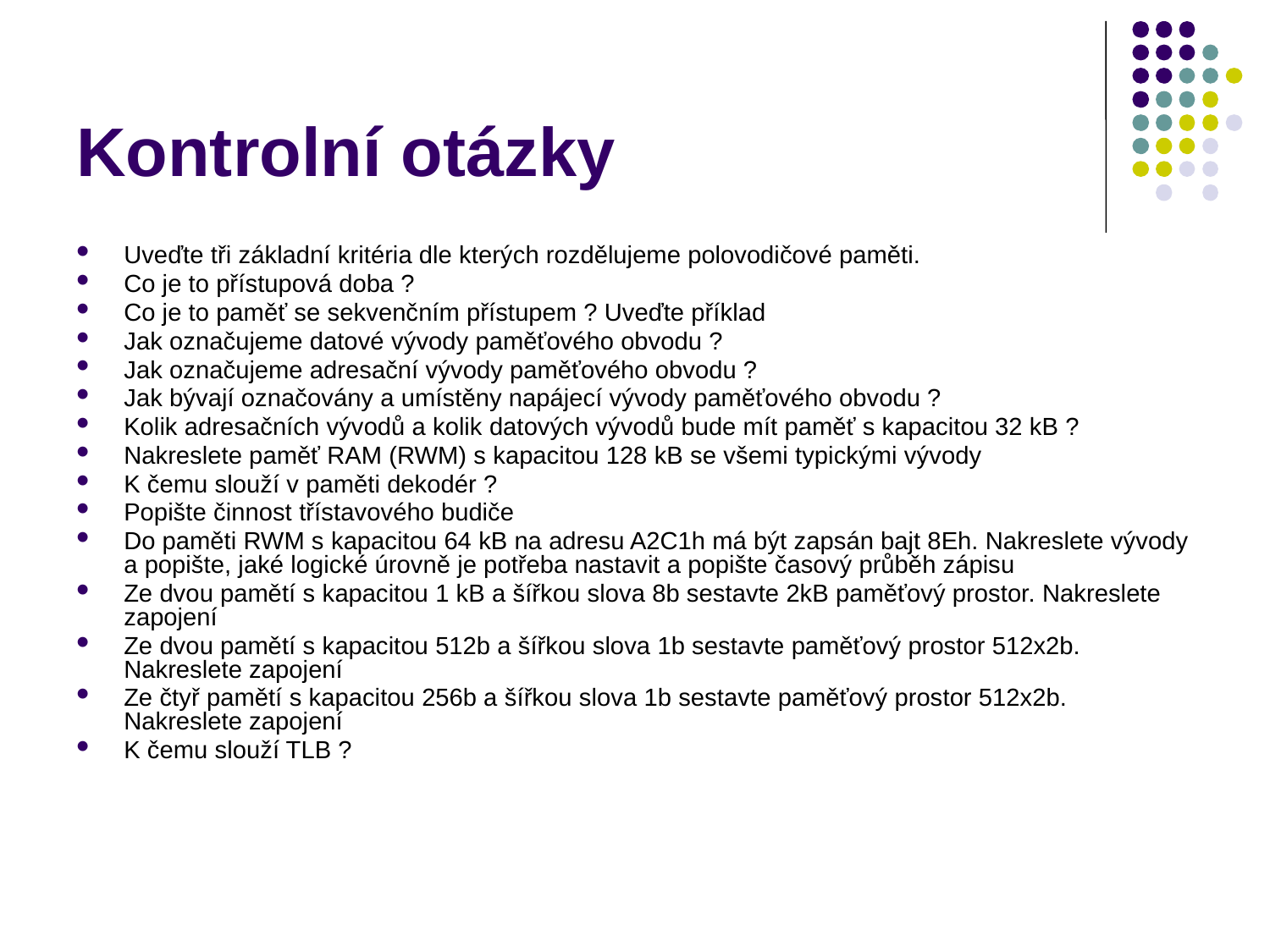

# Kontrolní otázky
Uveďte tři základní kritéria dle kterých rozdělujeme polovodičové paměti.
Co je to přístupová doba ?
Co je to paměť se sekvenčním přístupem ? Uveďte příklad
Jak označujeme datové vývody paměťového obvodu ?
Jak označujeme adresační vývody paměťového obvodu ?
Jak bývají označovány a umístěny napájecí vývody paměťového obvodu ?
Kolik adresačních vývodů a kolik datových vývodů bude mít paměť s kapacitou 32 kB ?
Nakreslete paměť RAM (RWM) s kapacitou 128 kB se všemi typickými vývody
K čemu slouží v paměti dekodér ?
Popište činnost třístavového budiče
Do paměti RWM s kapacitou 64 kB na adresu A2C1h má být zapsán bajt 8Eh. Nakreslete vývody a popište, jaké logické úrovně je potřeba nastavit a popište časový průběh zápisu
Ze dvou pamětí s kapacitou 1 kB a šířkou slova 8b sestavte 2kB paměťový prostor. Nakreslete zapojení
Ze dvou pamětí s kapacitou 512b a šířkou slova 1b sestavte paměťový prostor 512x2b. Nakreslete zapojení
Ze čtyř pamětí s kapacitou 256b a šířkou slova 1b sestavte paměťový prostor 512x2b. Nakreslete zapojení
K čemu slouží TLB ?